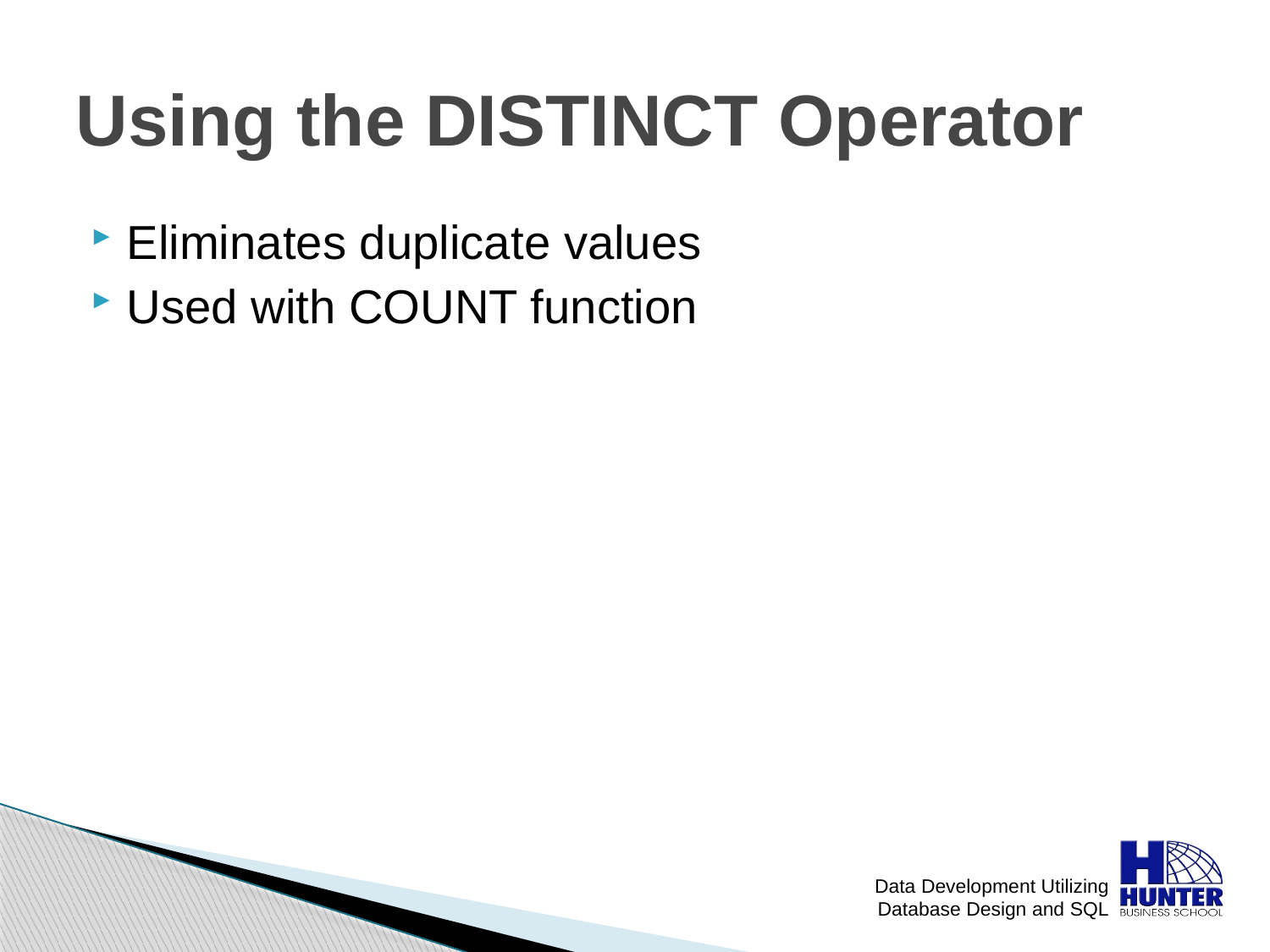

# Using the DISTINCT Operator
Eliminates duplicate values
Used with COUNT function